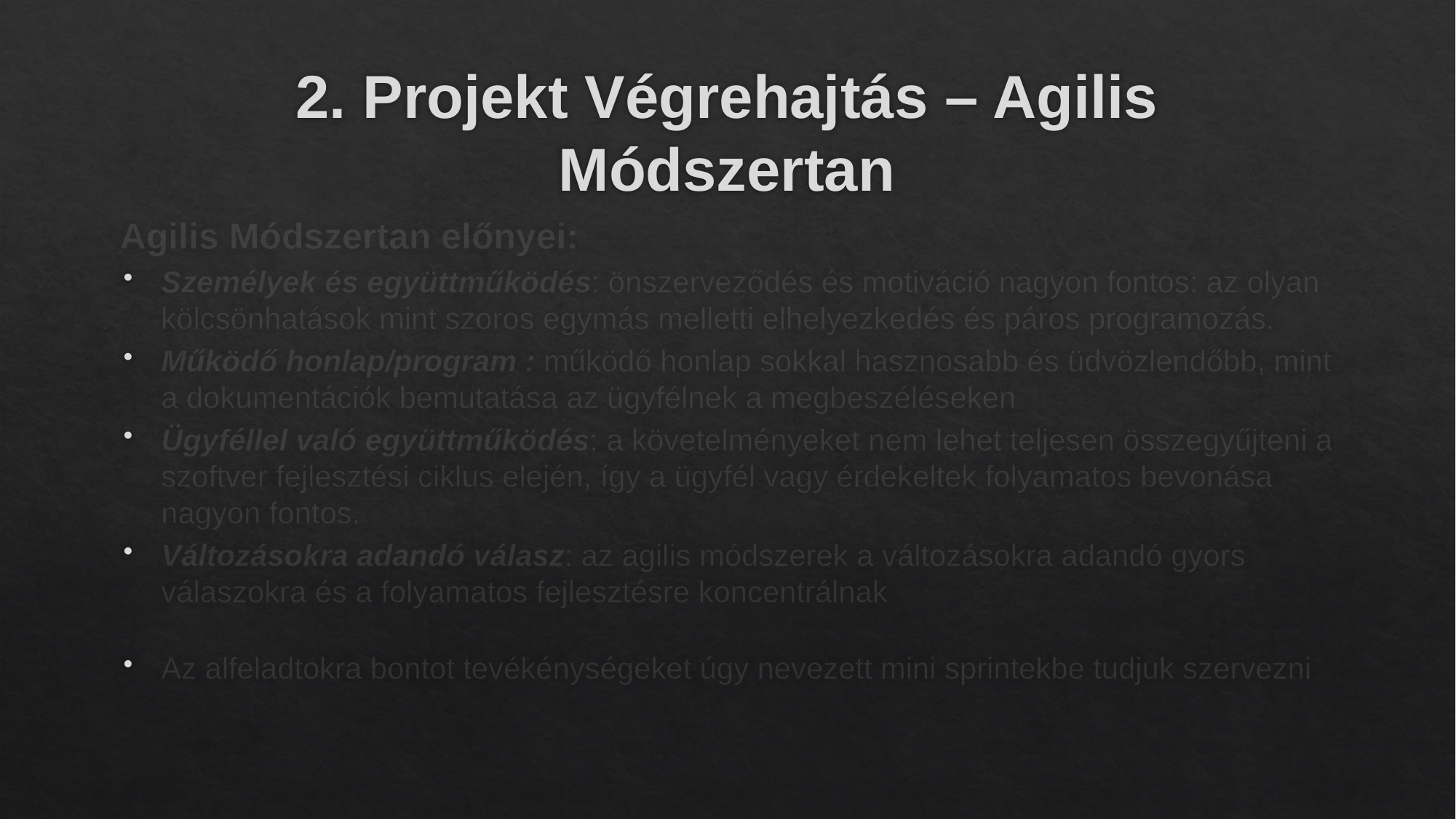

# 2. Projekt Végrehajtás – Agilis Módszertan
Agilis Módszertan előnyei:
Személyek és együttműködés: önszerveződés és motiváció nagyon fontos: az olyan kölcsönhatások mint szoros egymás melletti elhelyezkedés és páros programozás.
Működő honlap/program : működő honlap sokkal hasznosabb és üdvözlendőbb, mint a dokumentációk bemutatása az ügyfélnek a megbeszéléseken
Ügyféllel való együttműködés: a követelményeket nem lehet teljesen összegyűjteni a szoftver fejlesztési ciklus elején, így a ügyfél vagy érdekeltek folyamatos bevonása nagyon fontos.
Változásokra adandó válasz: az agilis módszerek a változásokra adandó gyors válaszokra és a folyamatos fejlesztésre koncentrálnak

Az alfeladtokra bontot tevékénységeket úgy nevezett mini sprintekbe tudjuk szervezni